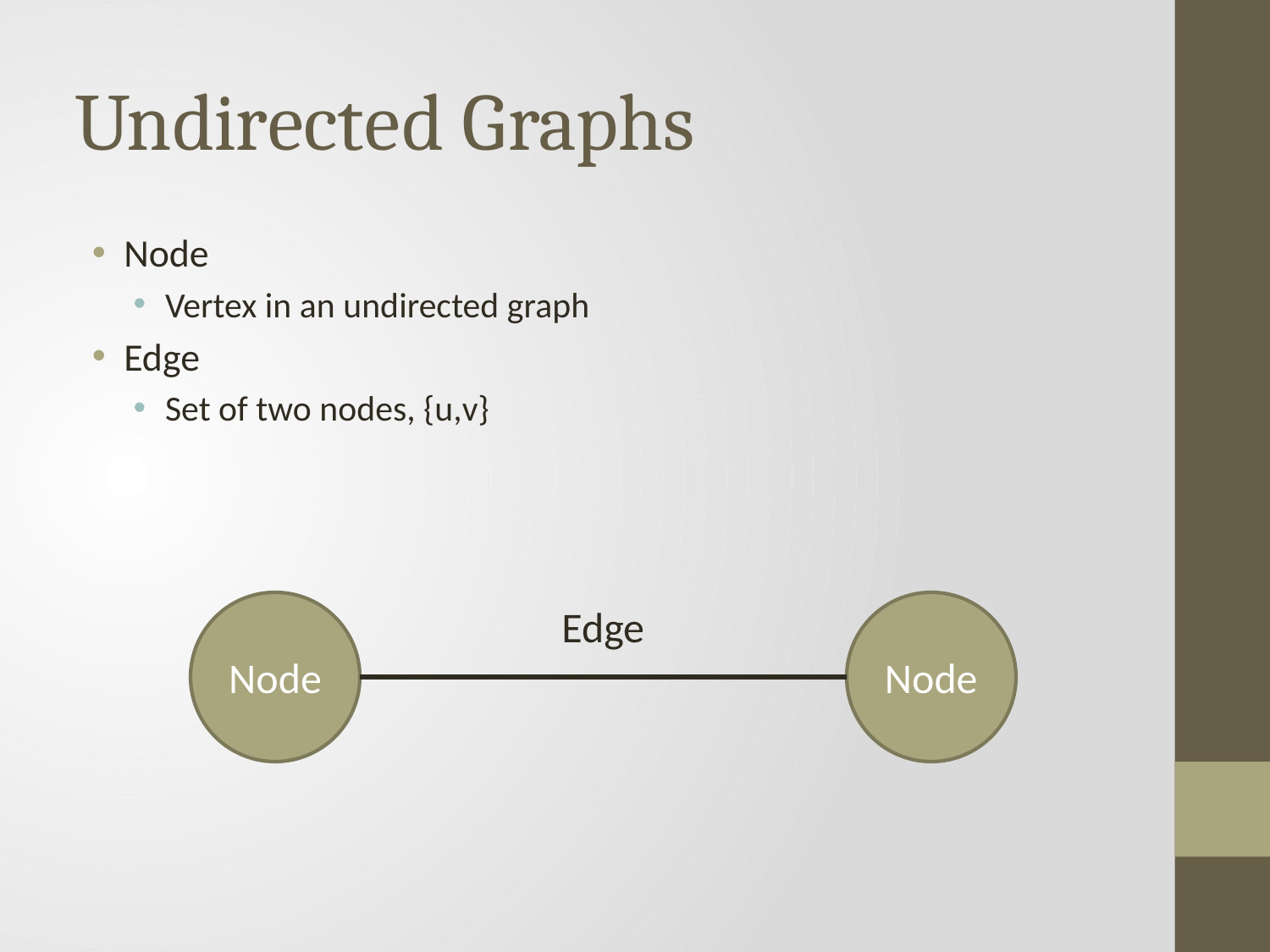

# Undirected Graphs
Node
Vertex in an undirected graph
Edge
Set of two nodes, {u,v}

Node
Node
Edge